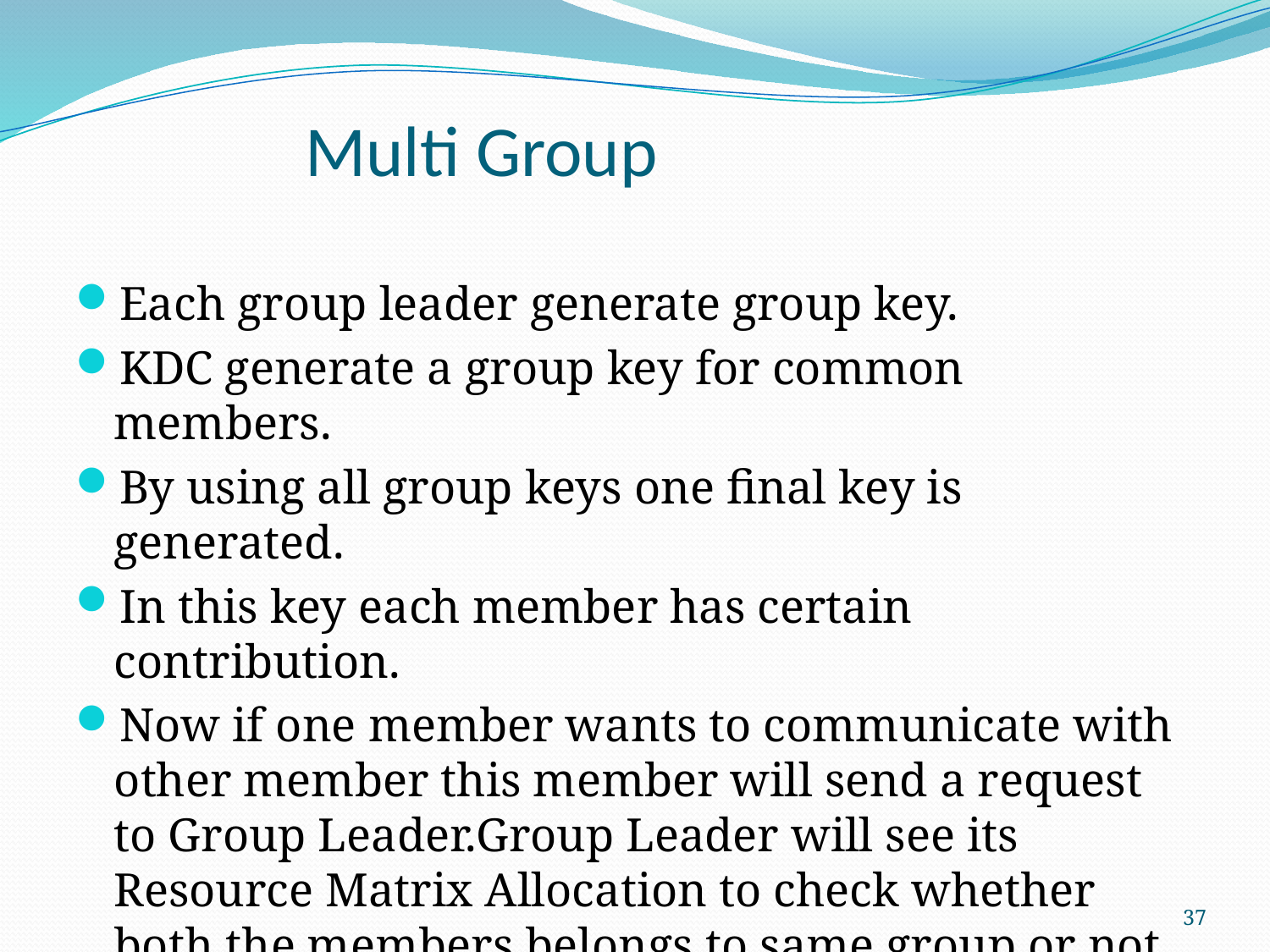

# Multi Group
Each group leader generate group key.
KDC generate a group key for common members.
By using all group keys one final key is generated.
In this key each member has certain contribution.
Now if one member wants to communicate with other member this member will send a request to Group Leader.Group Leader will see its Resource Matrix Allocation to check whether both the members belongs to same group or not.

37